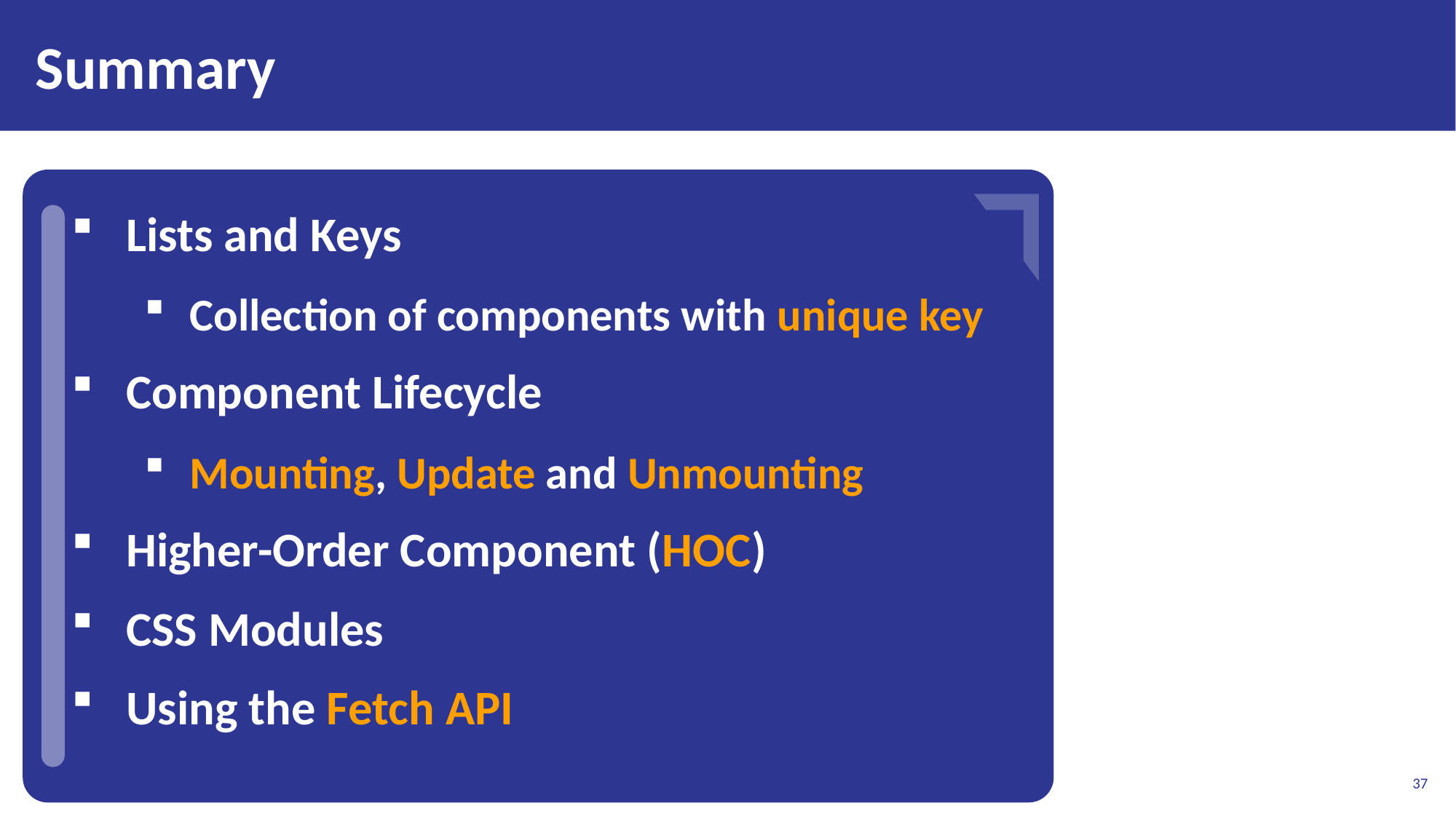

# Summary

Lists and Keys
Collection of components with unique key
Component Lifecycle
Mounting, Update and Unmounting
Higher-Order Component (HOC)
CSS Modules
Using the Fetch API
…
…
…

37